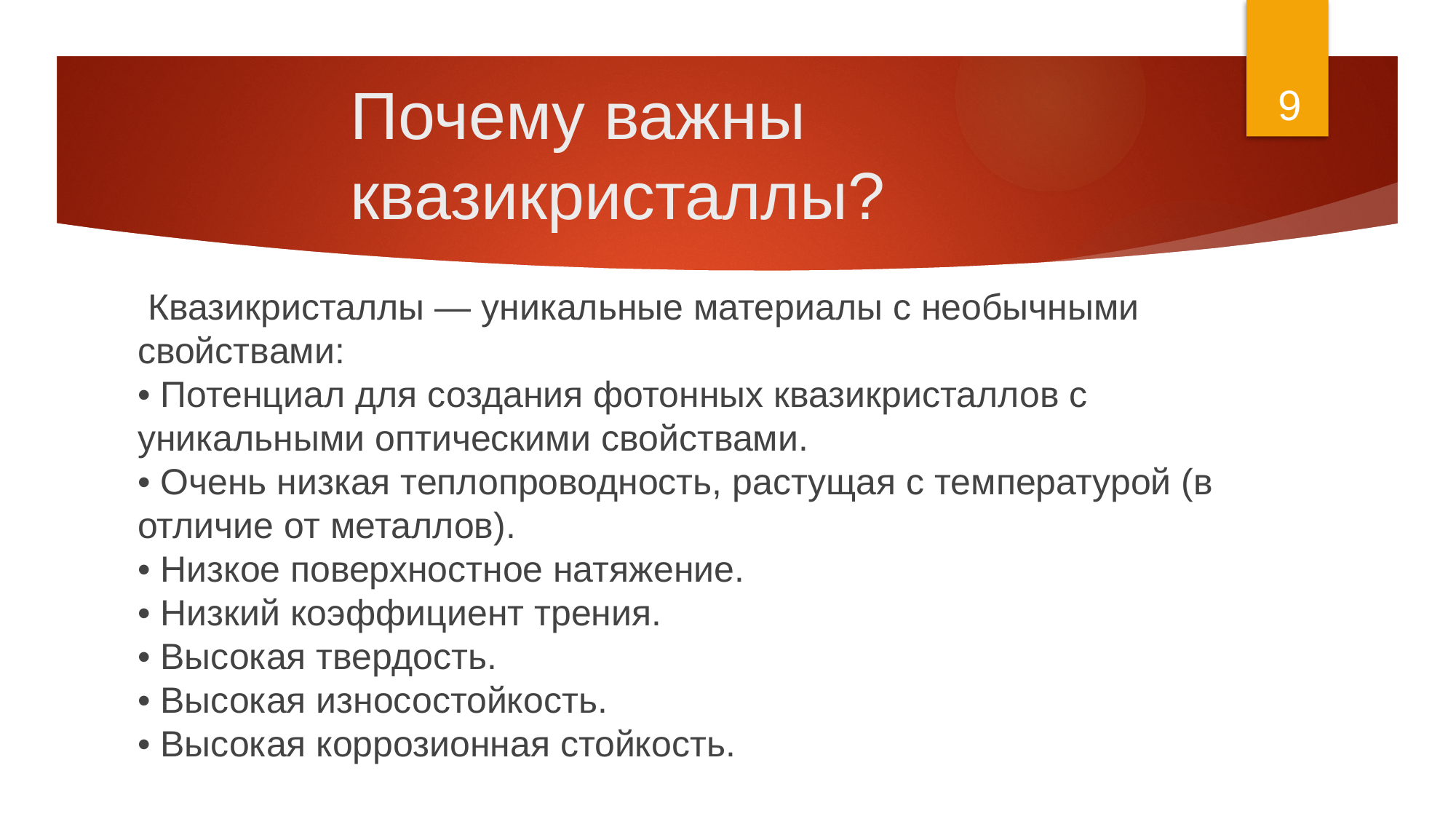

9
# Почему важны квазикристаллы?
 Квазикристаллы — уникальные материалы с необычными свойствами:
• Потенциал для создания фотонных квазикристаллов с уникальными оптическими свойствами.
• Очень низкая теплопроводность, растущая с температурой (в отличие от металлов).
• Низкое поверхностное натяжение.
• Низкий коэффициент трения.
• Высокая твердость.
• Высокая износостойкость.
• Высокая коррозионная стойкость.